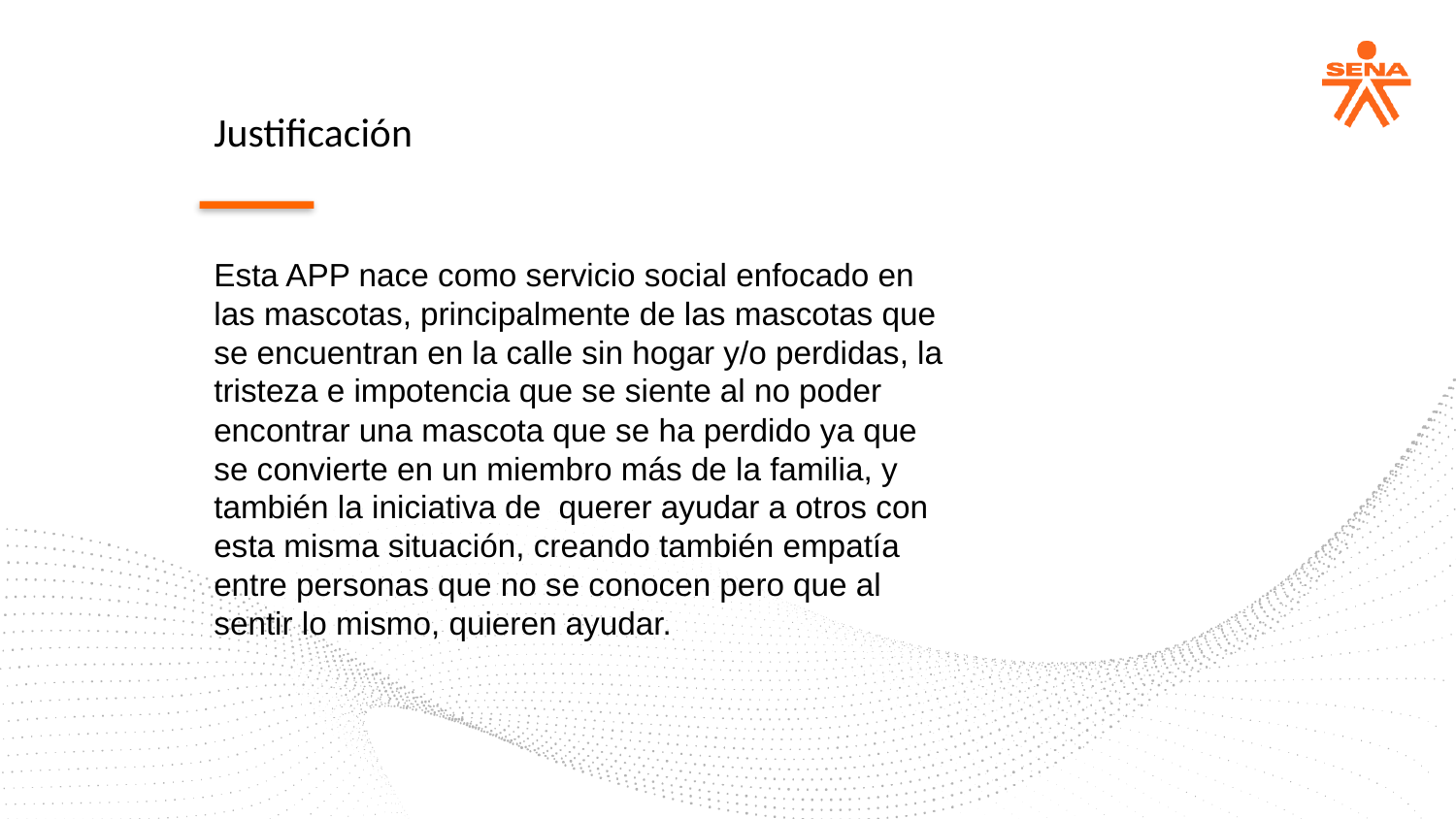

Justificación

Esta APP nace como servicio social enfocado en las mascotas, principalmente de las mascotas que se encuentran en la calle sin hogar y/o perdidas, la tristeza e impotencia que se siente al no poder encontrar una mascota que se ha perdido ya que se convierte en un miembro más de la familia, y también la iniciativa de  querer ayudar a otros con esta misma situación, creando también empatía entre personas que no se conocen pero que al sentir lo mismo, quieren ayudar.